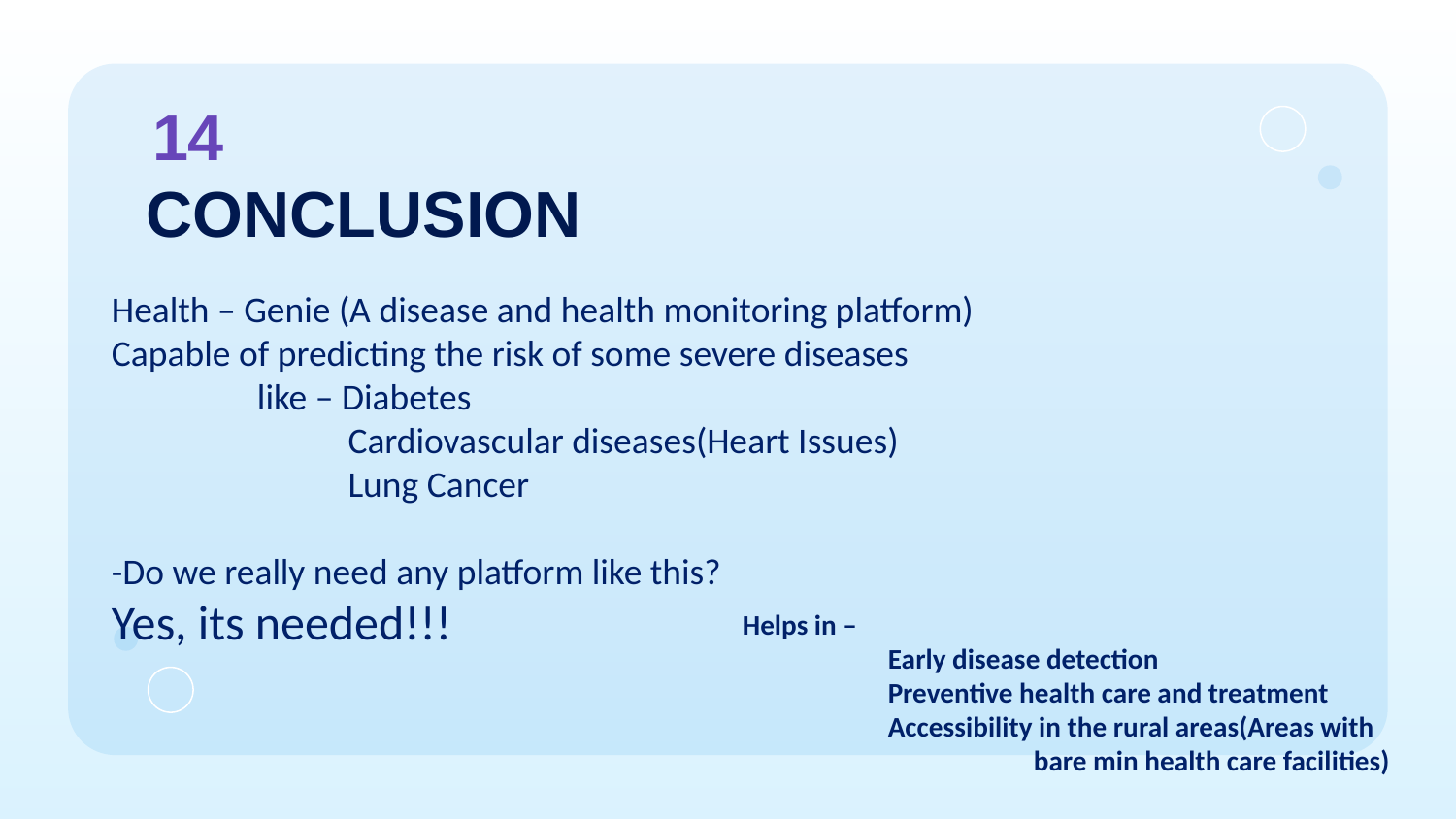

14
CONCLUSION
Health – Genie (A disease and health monitoring platform)
Capable of predicting the risk of some severe diseases
	like – Diabetes
	           Cardiovascular diseases(Heart Issues)
	           Lung Cancer

-Do we really need any platform like this?
Yes, its needed!!!

Helps in –
	Early disease detection
	Preventive health care and treatment
	Accessibility in the rural areas(Areas with 		bare min health care facilities)